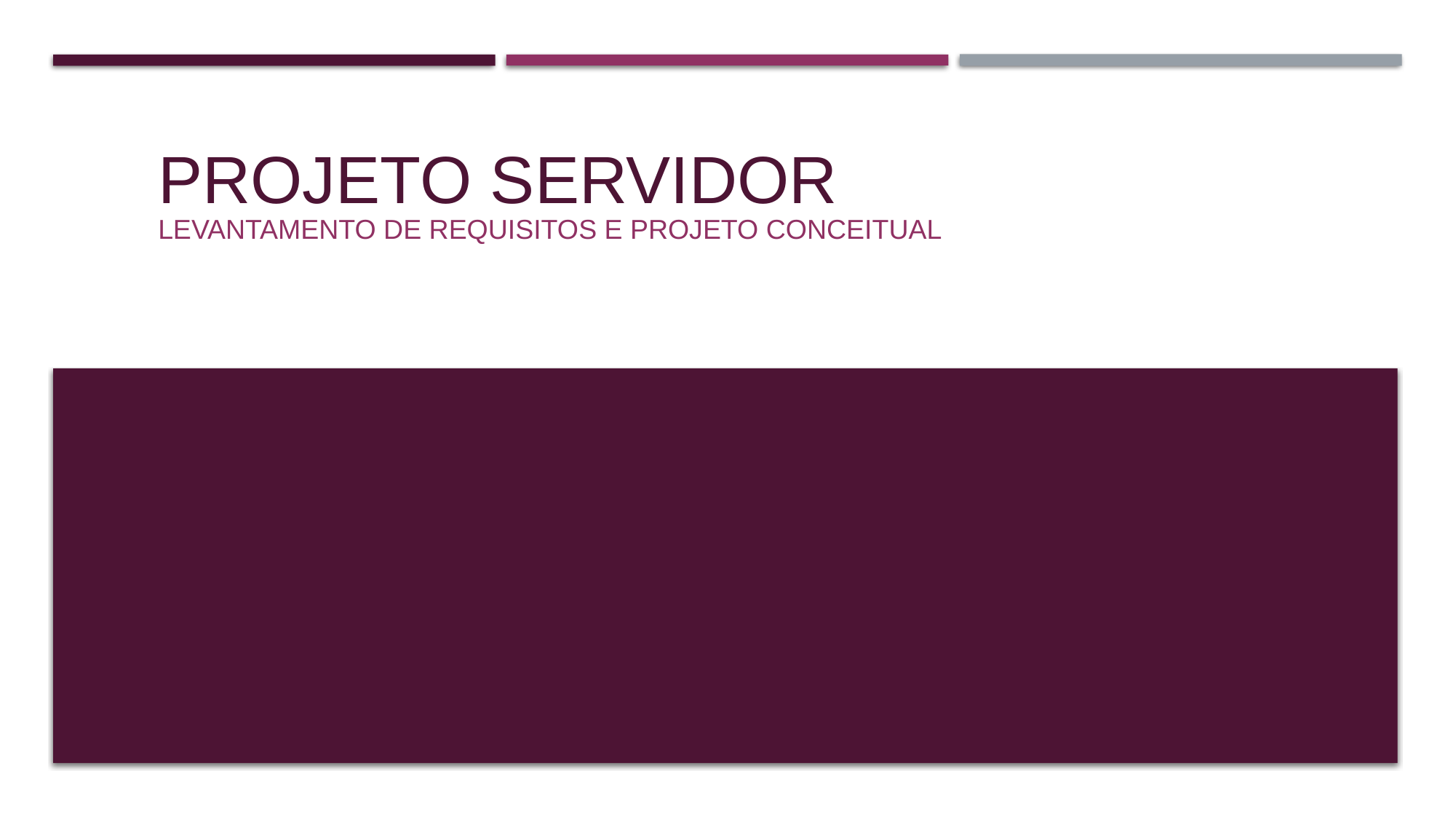

# Projeto Servidor
Levantamento de requisitos e Projeto conceitual